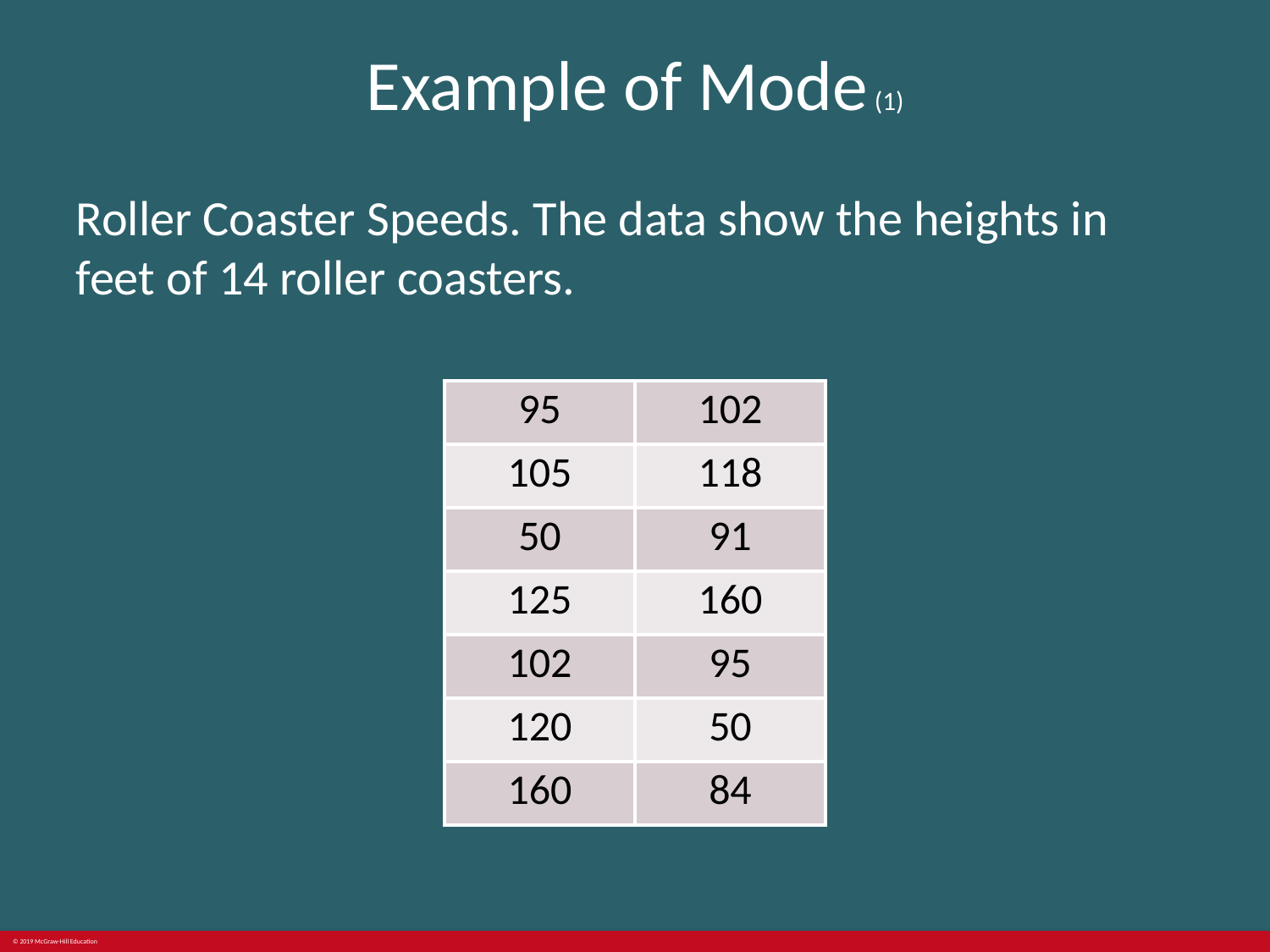

# Example of Mode (1)
Roller Coaster Speeds. The data show the heights in feet of 14 roller coasters.
| 95 | 102 |
| --- | --- |
| 105 | 118 |
| 50 | 91 |
| 125 | 160 |
| 102 | 95 |
| 120 | 50 |
| 160 | 84 |